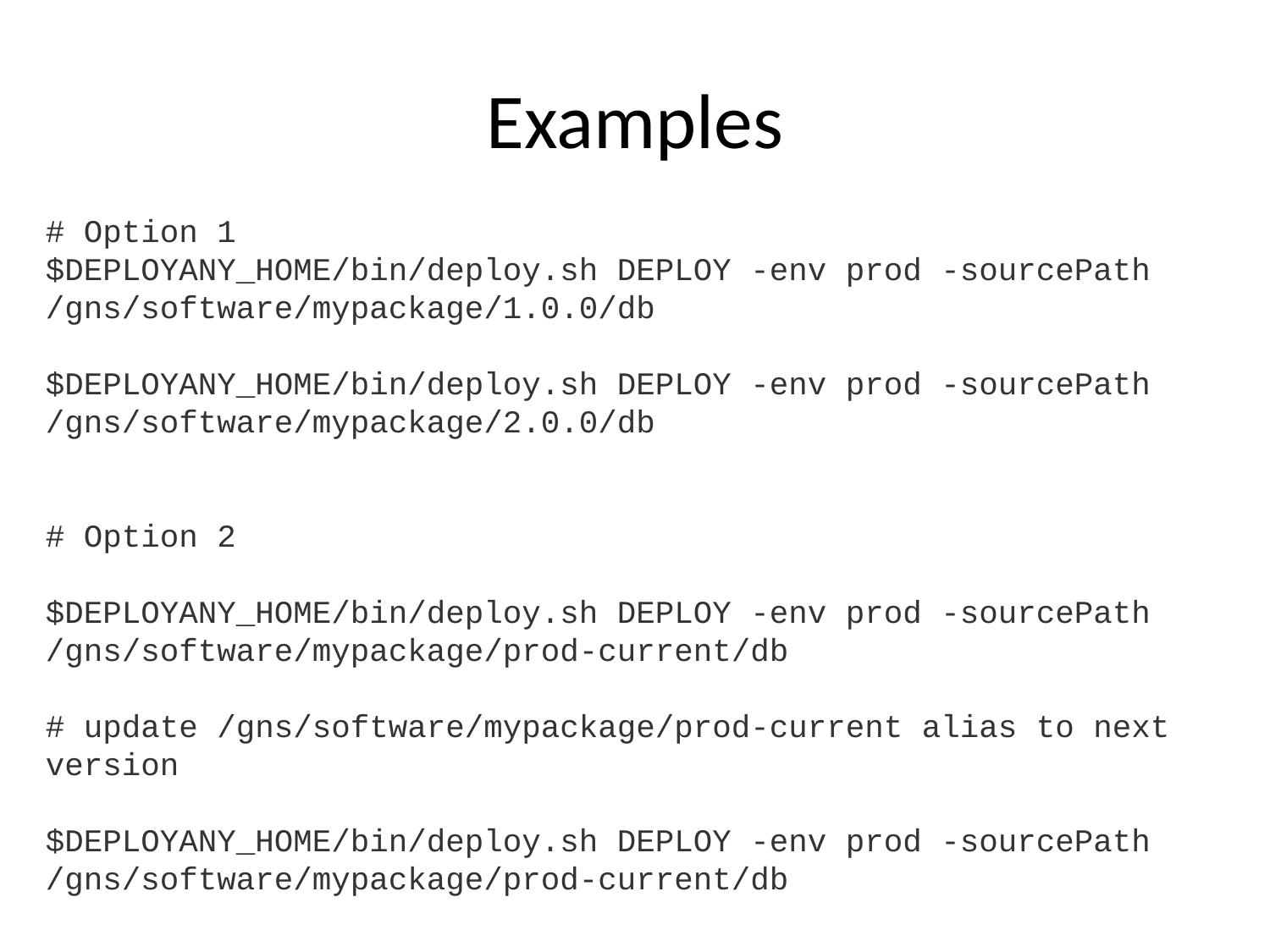

# Examples
# Option 1
$DEPLOYANY_HOME/bin/deploy.sh DEPLOY -env prod -sourcePath /gns/software/mypackage/1.0.0/db

$DEPLOYANY_HOME/bin/deploy.sh DEPLOY -env prod -sourcePath /gns/software/mypackage/2.0.0/db

# Option 2

$DEPLOYANY_HOME/bin/deploy.sh DEPLOY -env prod -sourcePath /gns/software/mypackage/prod-current/db

# update /gns/software/mypackage/prod-current alias to next version

$DEPLOYANY_HOME/bin/deploy.sh DEPLOY -env prod -sourcePath /gns/software/mypackage/prod-current/db